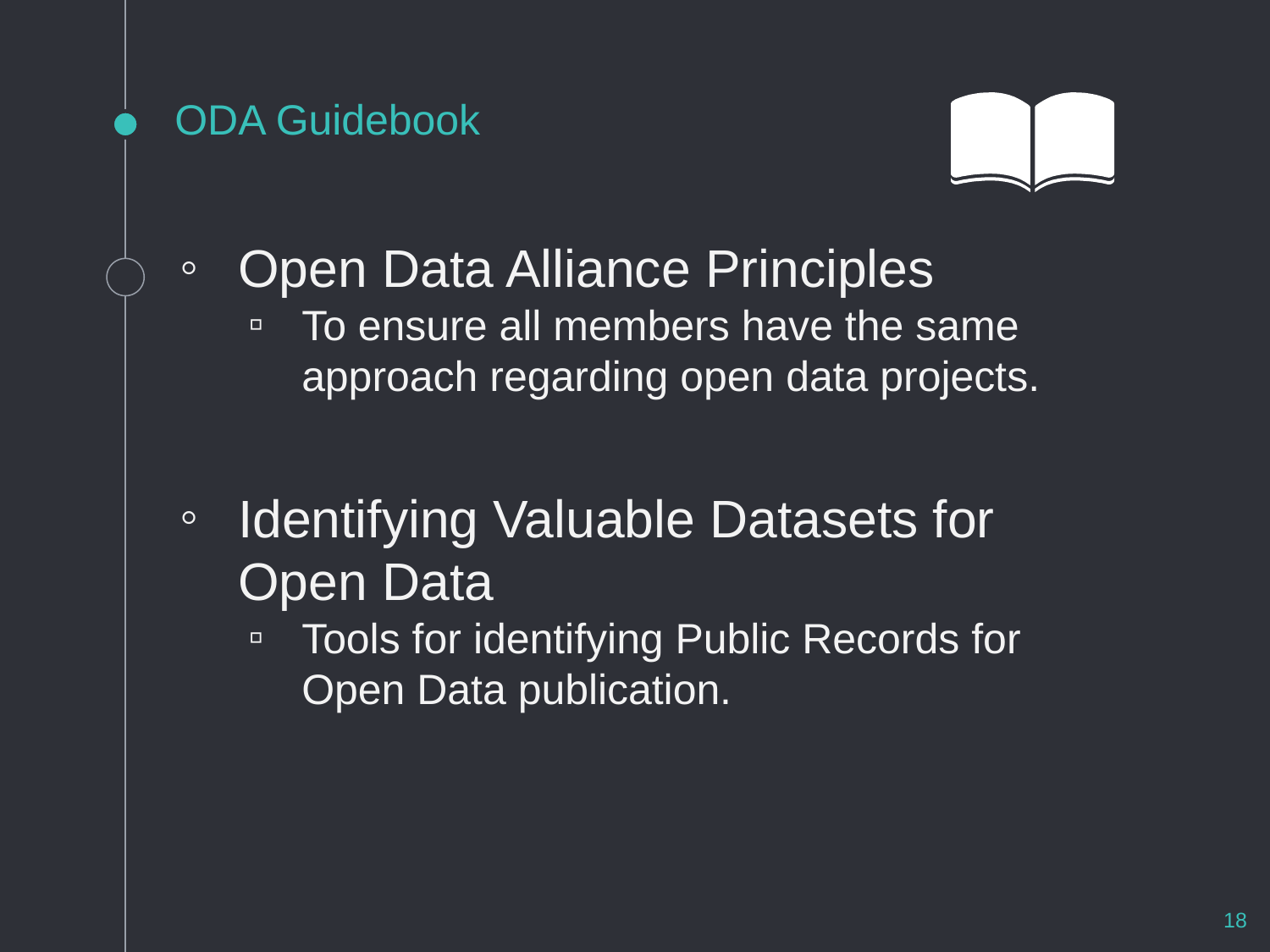

# ODA Guidebook
Open Data Alliance Principles
To ensure all members have the same approach regarding open data projects.

Identifying Valuable Datasets for Open Data
Tools for identifying Public Records for Open Data publication.

18